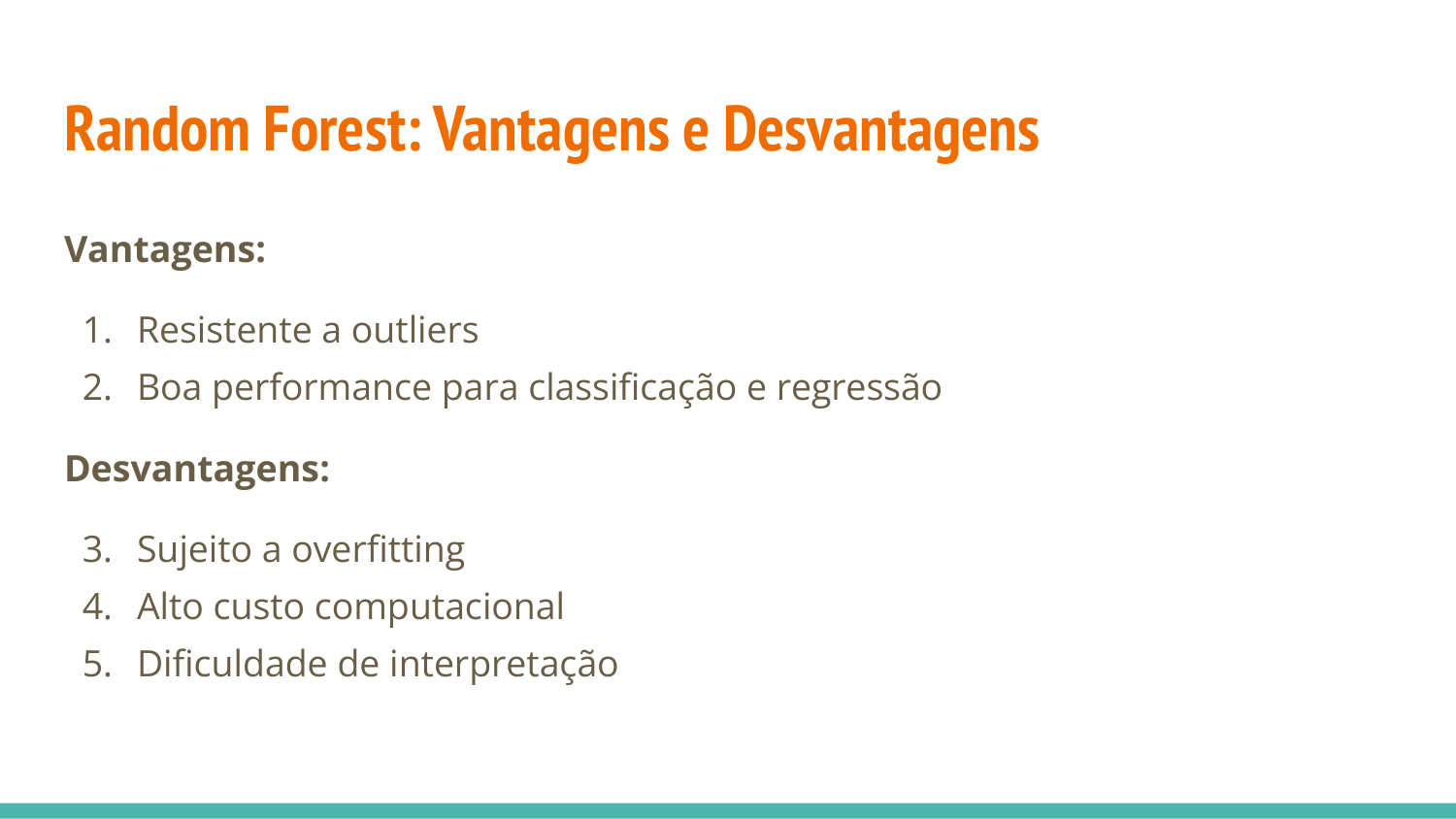

# Random Forest: Vantagens e Desvantagens
Vantagens:
Resistente a outliers
Boa performance para classificação e regressão
Desvantagens:
Sujeito a overfitting
Alto custo computacional
Dificuldade de interpretação